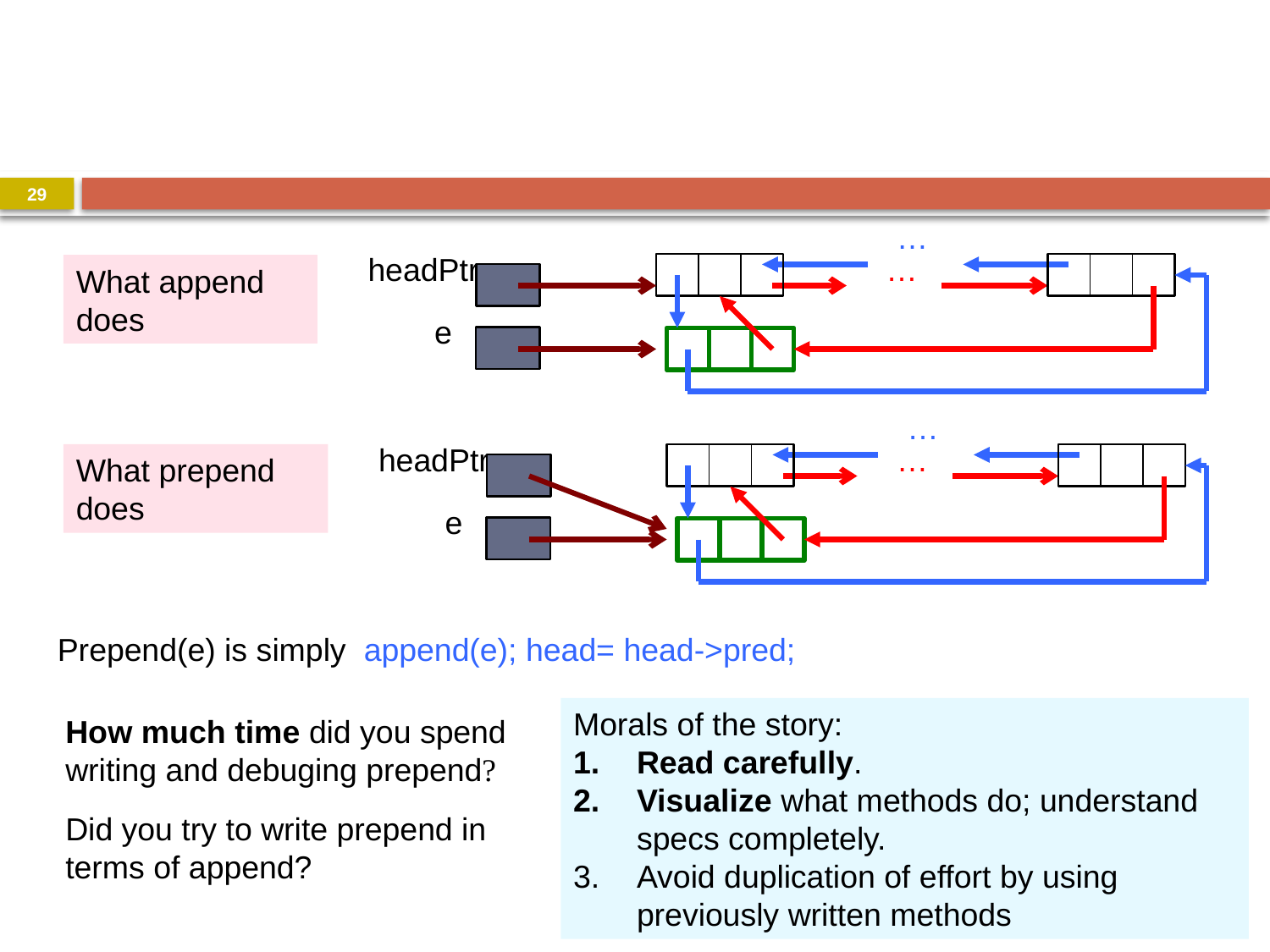

29
…
…

headPtr

e

What append does
…
…

headPtr

e

What prepend does
Prepend(e) is simply  append(e); head= head->pred;
Morals of the story:
Read carefully.
Visualize what methods do; understand specs completely.
Avoid duplication of effort by using previously written methods
How much time did you spend writing and debuging prepend?
Did you try to write prepend in terms of append?